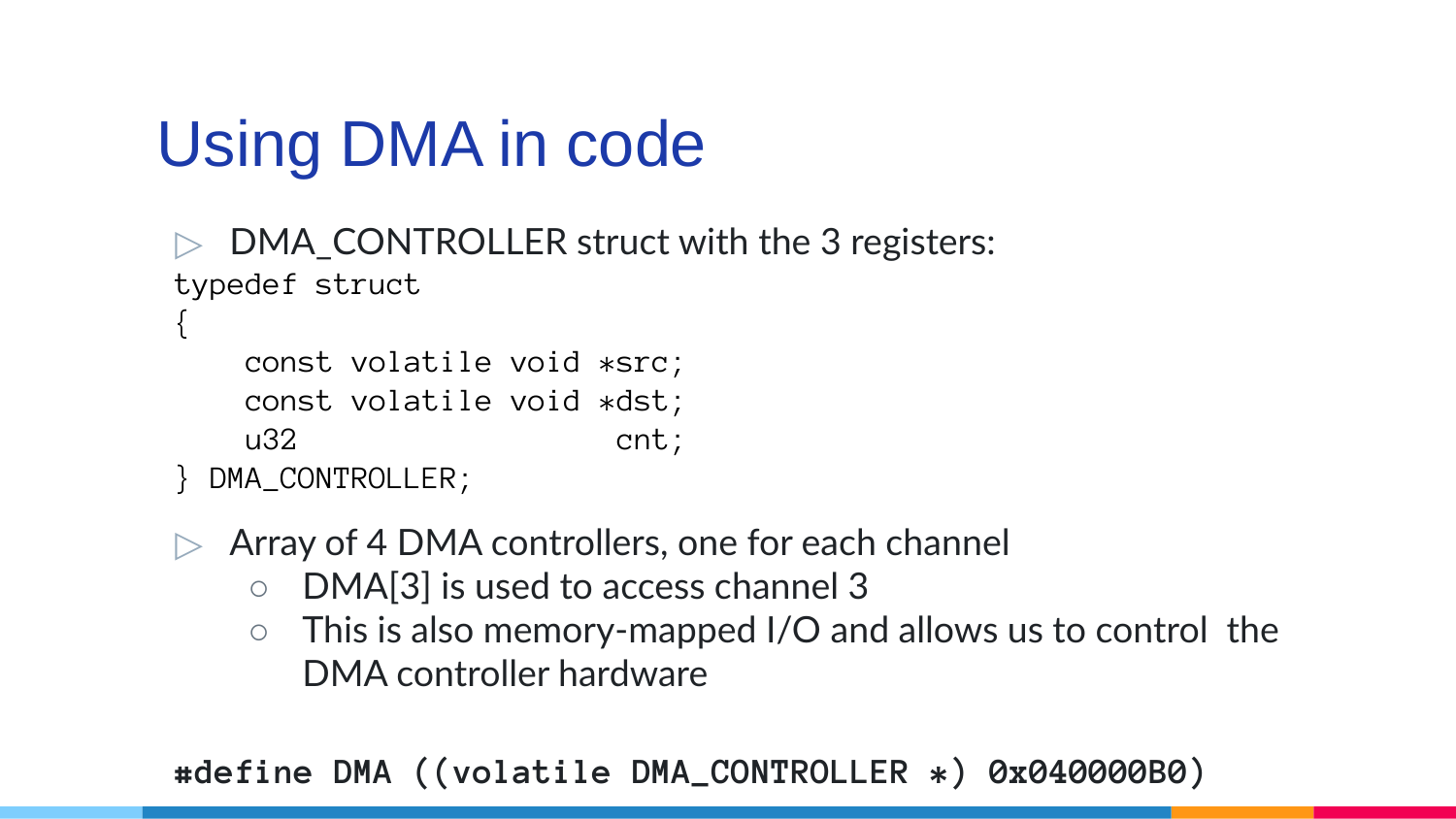

# Using DMA in code
DMA_CONTROLLER struct with the 3 registers:
typedef struct
{
    const volatile void *src;
    const volatile void *dst;
    u32                  cnt;
} DMA_CONTROLLER;

Array of 4 DMA controllers, one for each channel
DMA[3] is used to access channel 3
This is also memory-mapped I/O and allows us to control  the DMA controller hardware

#define DMA ((volatile DMA_CONTROLLER *) 0x040000B0)